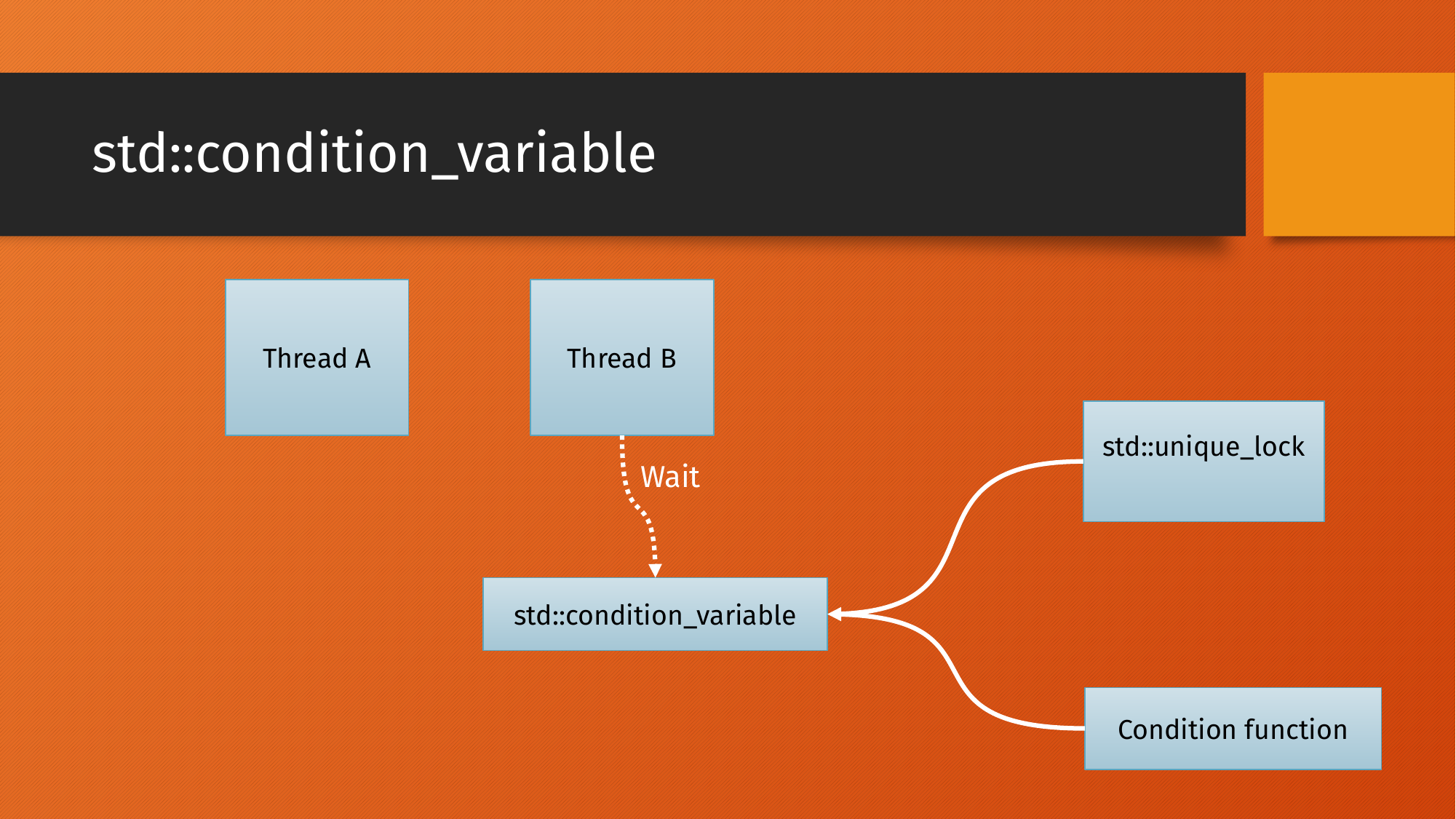

# std::condition_variable
Thread A
Thread B
std::unique_lock

Wait
std::condition_variable
Condition function